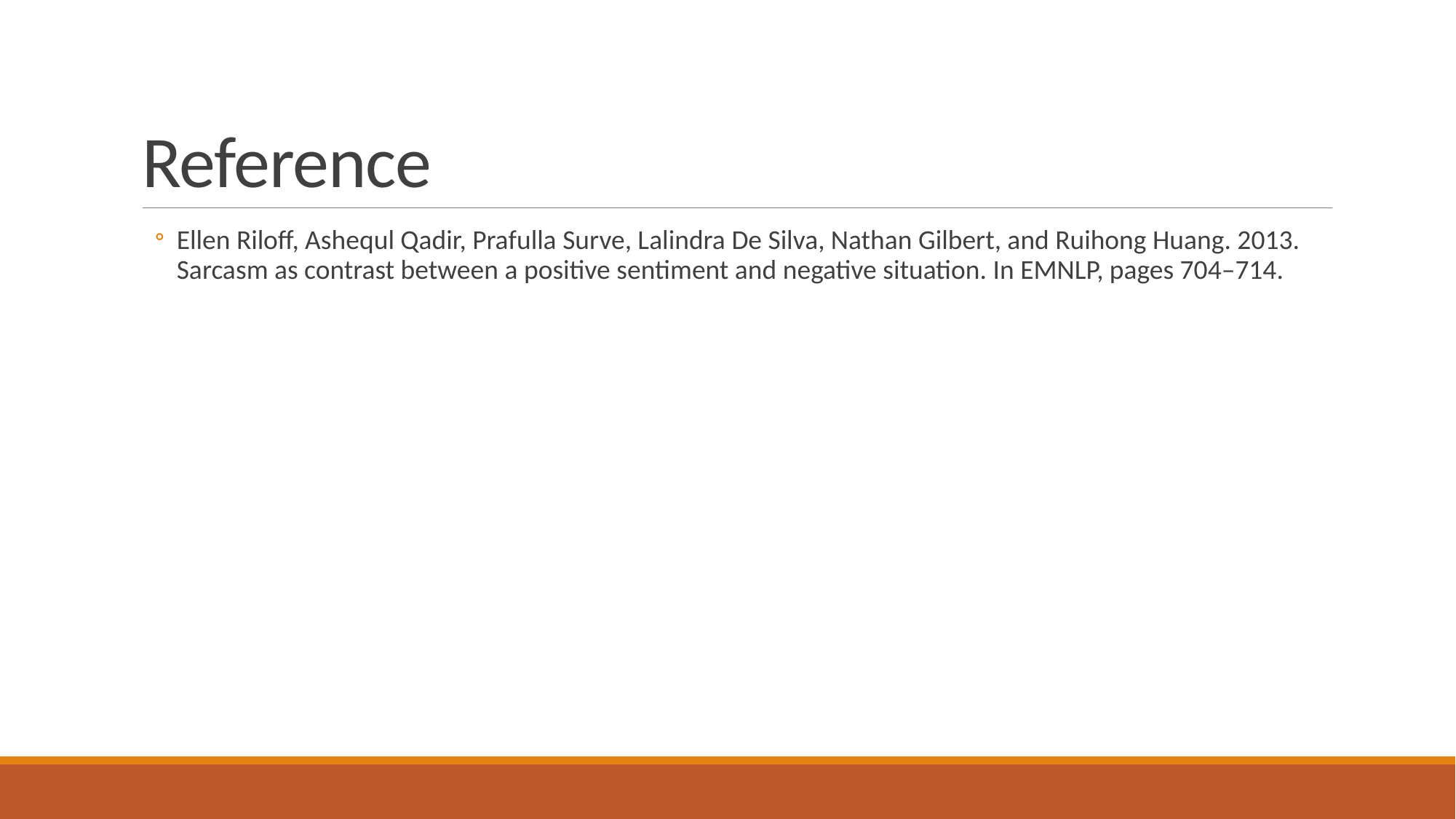

# Reference
Ellen Riloff, Ashequl Qadir, Prafulla Surve, Lalindra De Silva, Nathan Gilbert, and Ruihong Huang. 2013. Sarcasm as contrast between a positive sentiment and negative situation. In EMNLP, pages 704–714.